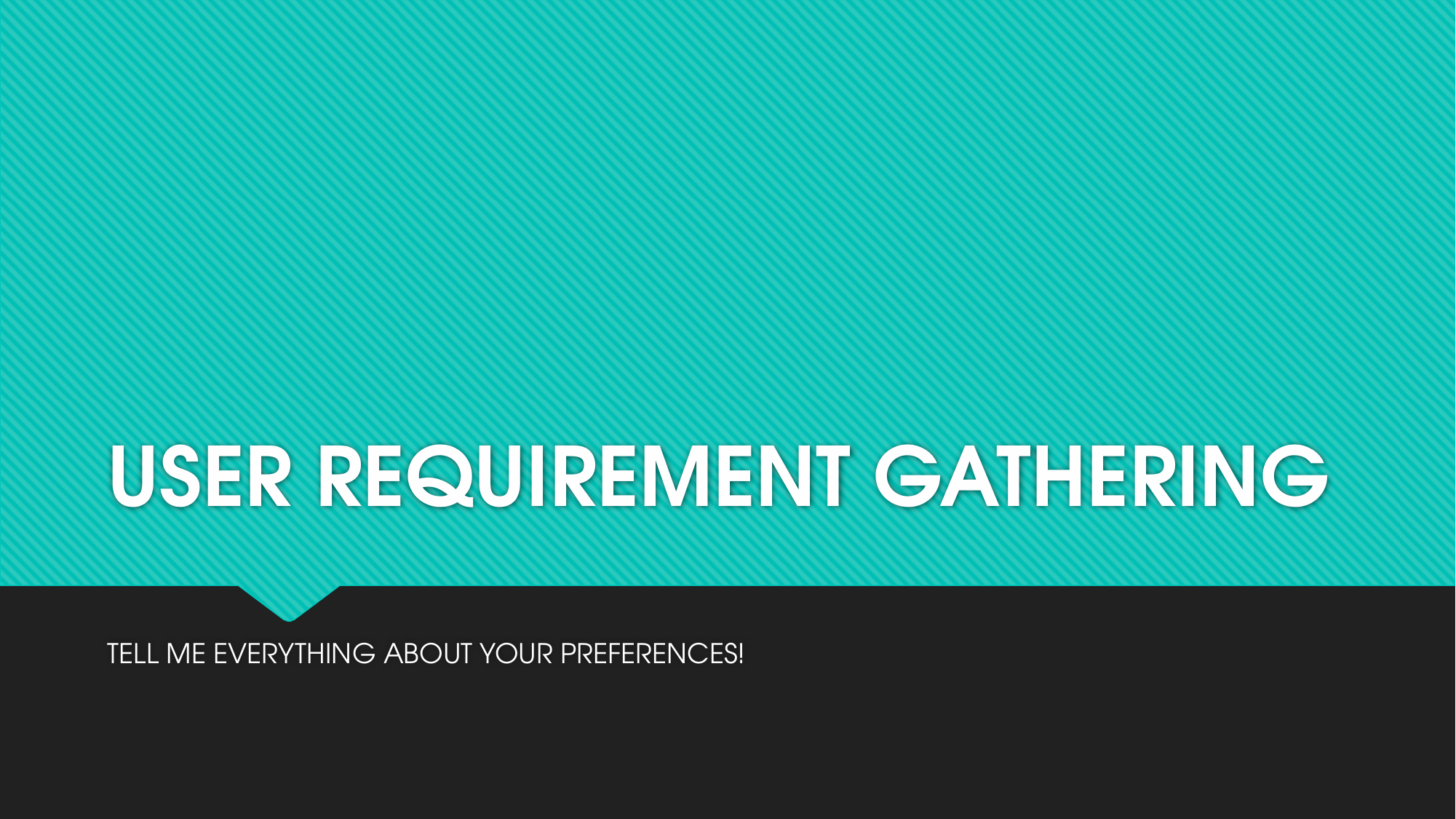

# USER REQUIREMENT GATHERING
TELL ME EVERYTHING ABOUT YOUR PREFERENCES!